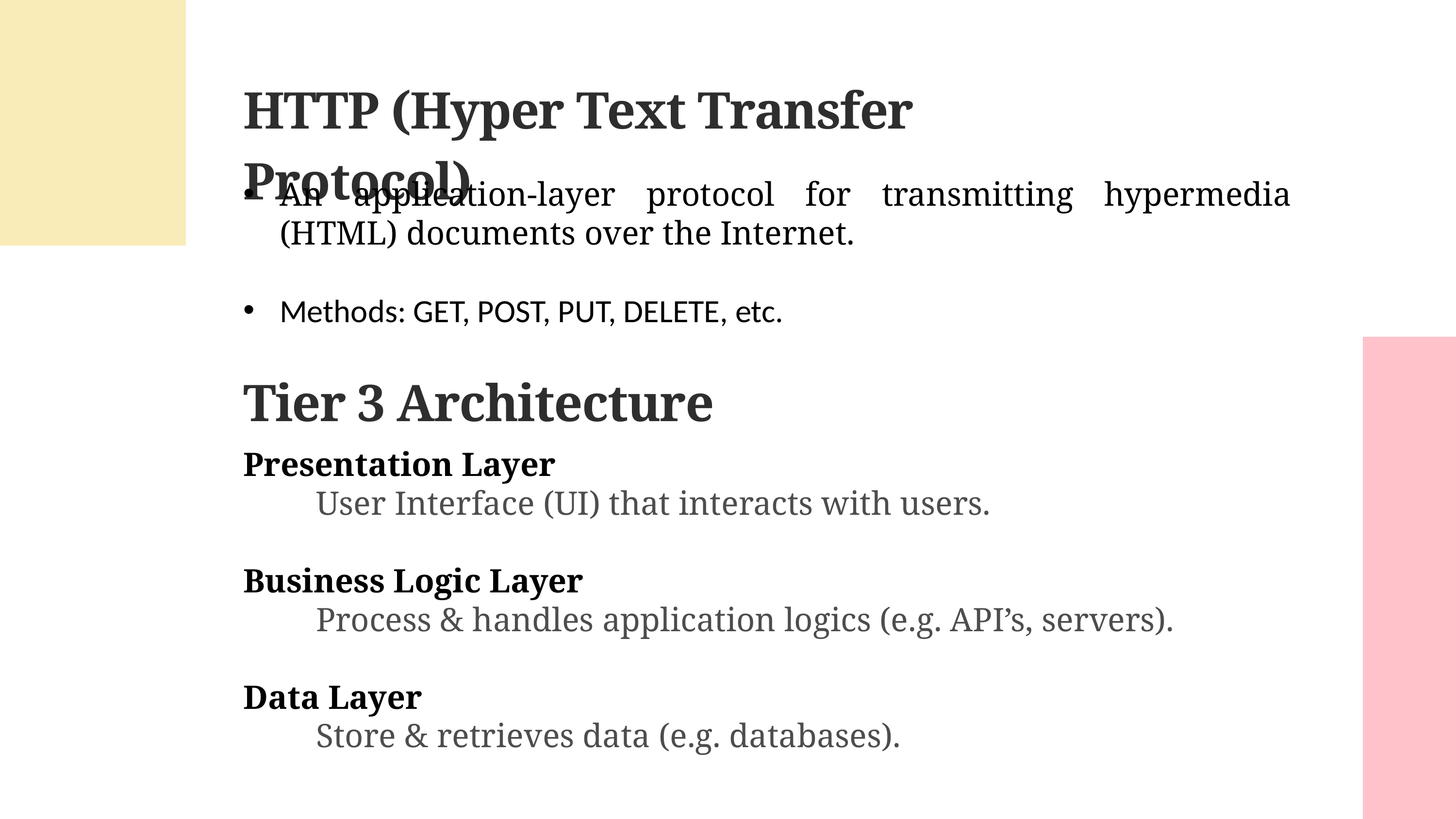

HTTP (Hyper Text Transfer Protocol)
An application-layer protocol for transmitting hypermedia (HTML) documents over the Internet.

Methods: GET, POST, PUT, DELETE, etc.

Tier 3 Architecture
Presentation Layer
User Interface (UI) that interacts with users.

Business Logic Layer
Process & handles application logics (e.g. API’s, servers).

Data Layer
Store & retrieves data (e.g. databases).